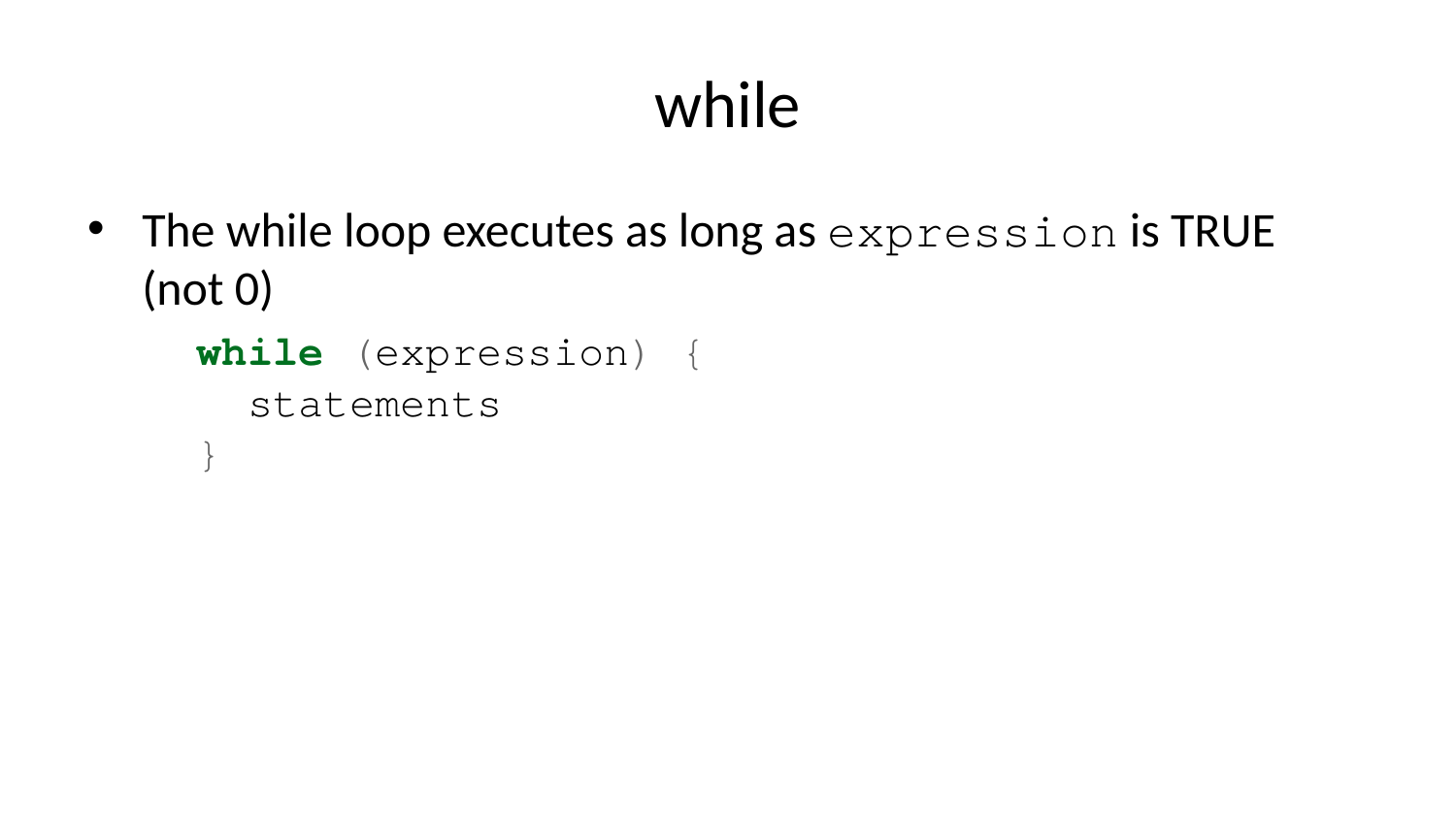

# while
The while loop executes as long as expression is TRUE (not 0)
while (expression) {
  statements
}